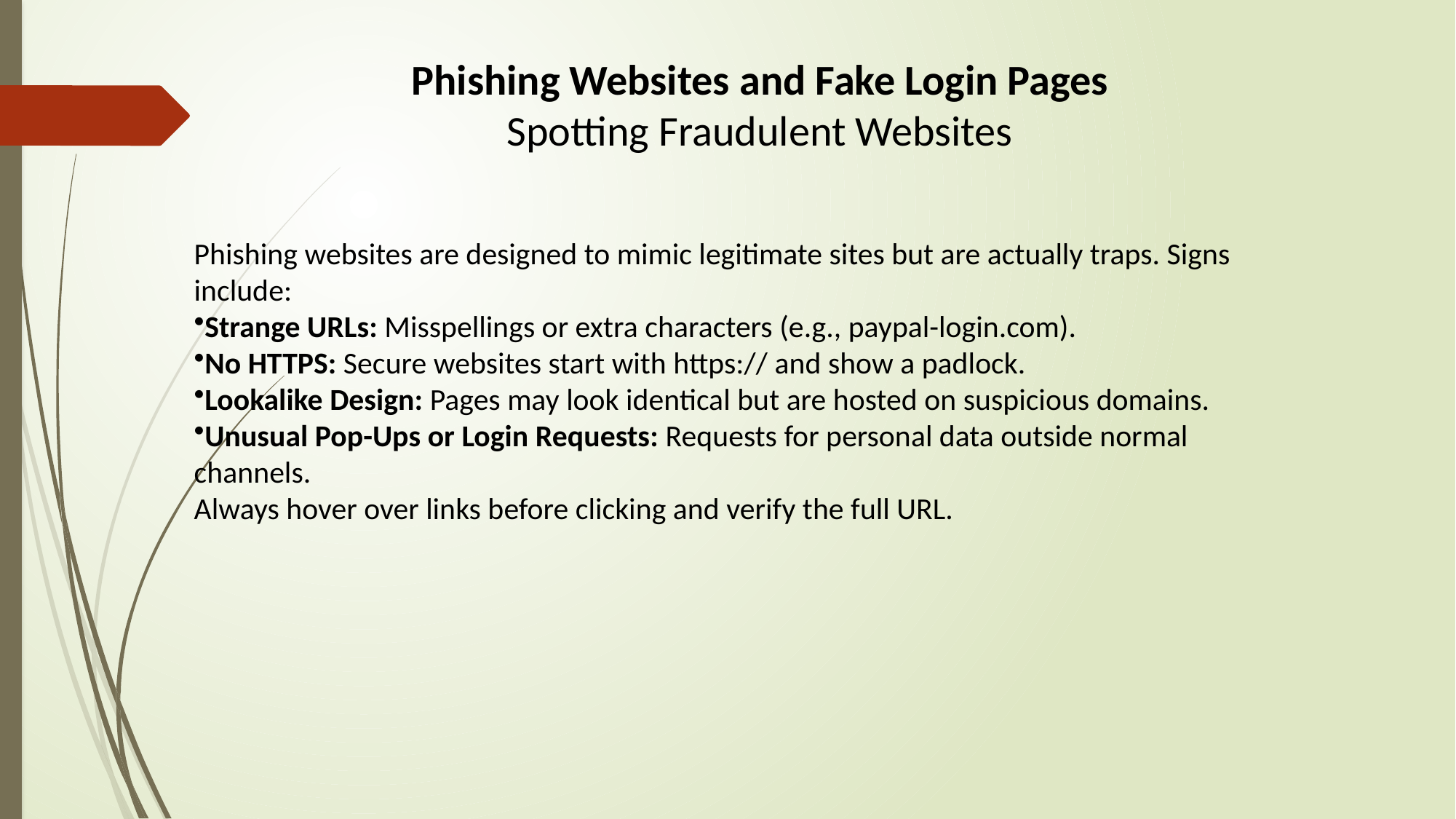

Phishing Websites and Fake Login Pages
Spotting Fraudulent Websites

Phishing websites are designed to mimic legitimate sites but are actually traps. Signs include:
Strange URLs: Misspellings or extra characters (e.g., paypal-login.com).
No HTTPS: Secure websites start with https:// and show a padlock.
Lookalike Design: Pages may look identical but are hosted on suspicious domains.
Unusual Pop-Ups or Login Requests: Requests for personal data outside normal channels.
Always hover over links before clicking and verify the full URL.